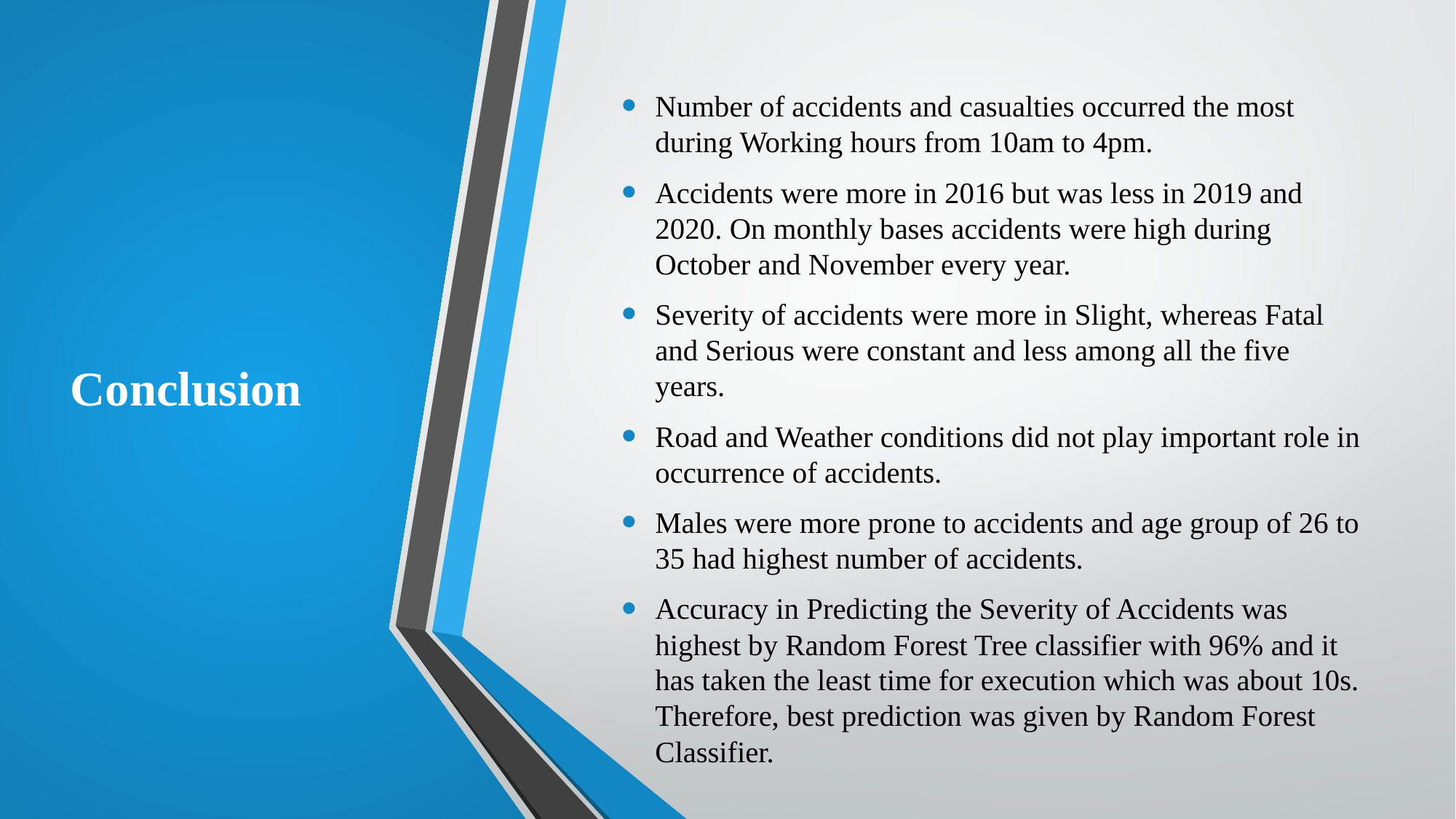

# Conclusion
Number of accidents and casualties occurred the most during Working hours from 10am to 4pm.
Accidents were more in 2016 but was less in 2019 and 2020. On monthly bases accidents were high during October and November every year.
Severity of accidents were more in Slight, whereas Fatal and Serious were constant and less among all the five years.
Road and Weather conditions did not play important role in occurrence of accidents.
Males were more prone to accidents and age group of 26 to 35 had highest number of accidents.
Accuracy in Predicting the Severity of Accidents was highest by Random Forest Tree classifier with 96% and it has taken the least time for execution which was about 10s. Therefore, best prediction was given by Random Forest Classifier.